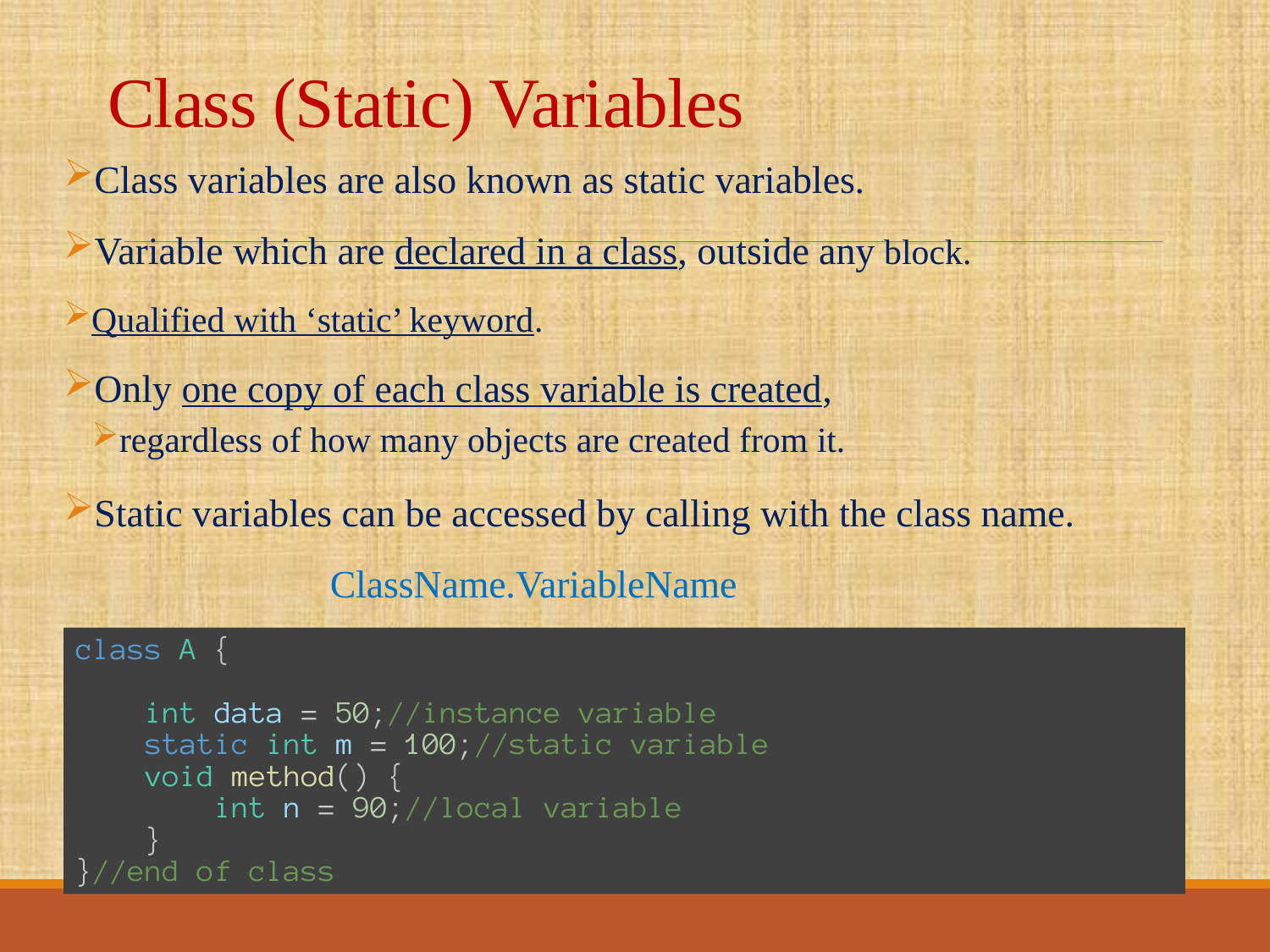

# Class (Static) Variables
Class variables are also known as static variables.
Variable which are declared in a class, outside any block.
Qualified with ‘static’ keyword.
Only one copy of each class variable is created,
regardless of how many objects are created from it.
Static variables can be accessed by calling with the class name.
			ClassName.VariableName
class A {
    int data = 50;//instance variable
    static int m = 100;//static variable
    void method() {
        int n = 90;//local variable
    }
}//end of class